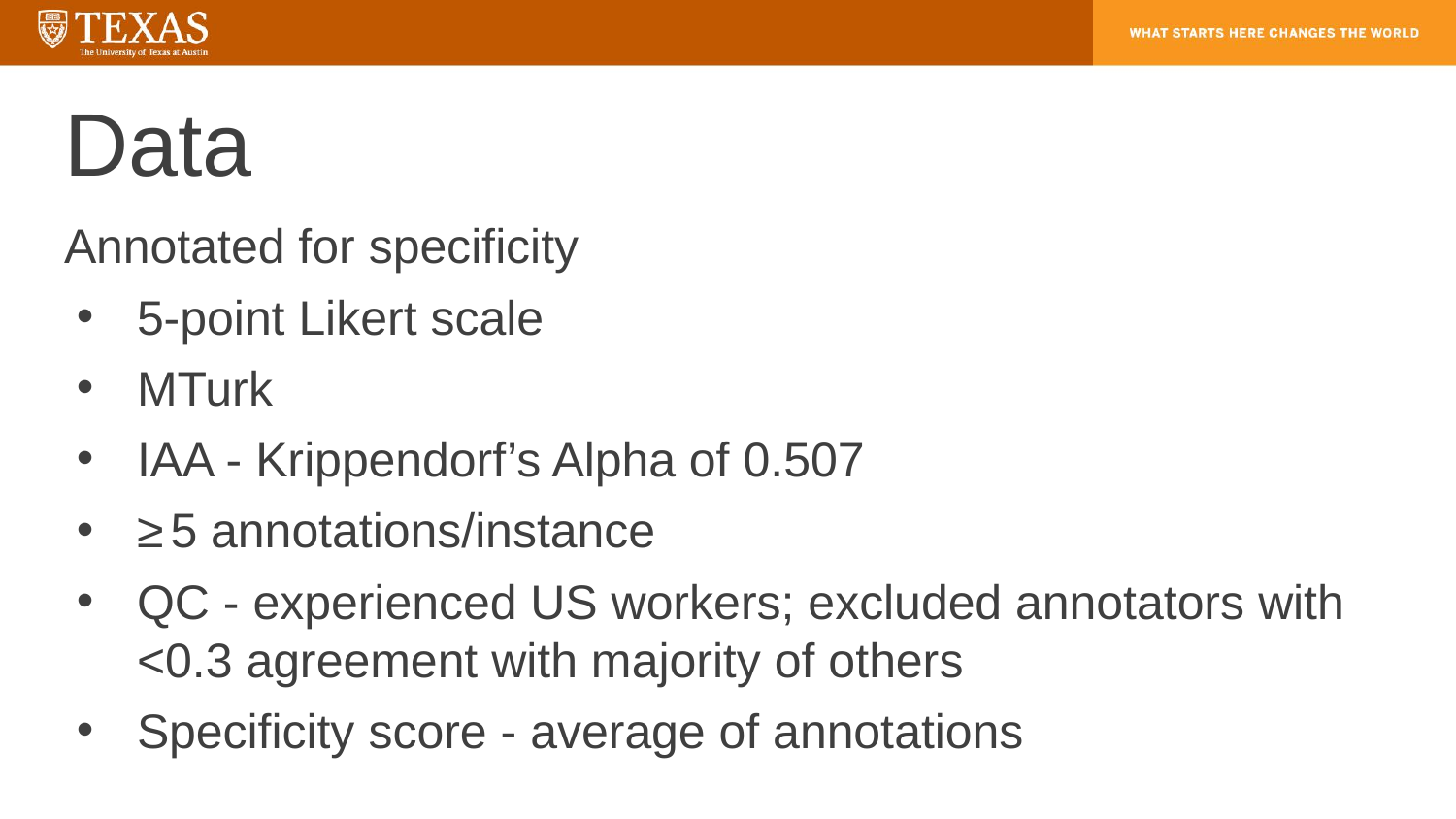

# Data
Annotated for specificity
5-point Likert scale
MTurk
IAA - Krippendorf’s Alpha of 0.507
≥ 5 annotations/instance
QC - experienced US workers; excluded annotators with <0.3 agreement with majority of others
Specificity score - average of annotations